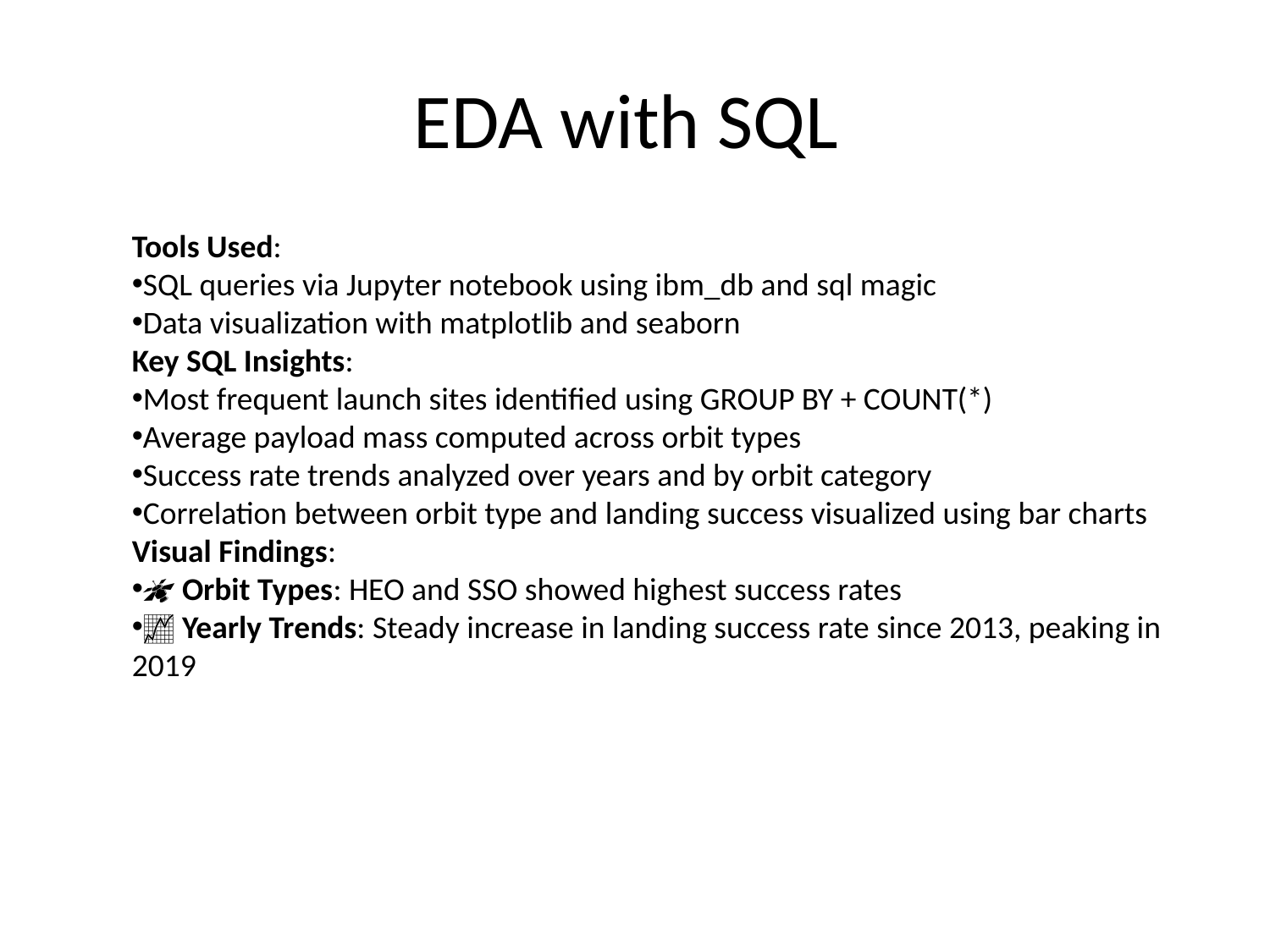

# EDA with SQL
Tools Used:
SQL queries via Jupyter notebook using ibm_db and sql magic
Data visualization with matplotlib and seaborn
Key SQL Insights:
Most frequent launch sites identified using GROUP BY + COUNT(*)
Average payload mass computed across orbit types
Success rate trends analyzed over years and by orbit category
Correlation between orbit type and landing success visualized using bar charts
Visual Findings:
🛰️ Orbit Types: HEO and SSO showed highest success rates
📈 Yearly Trends: Steady increase in landing success rate since 2013, peaking in 2019